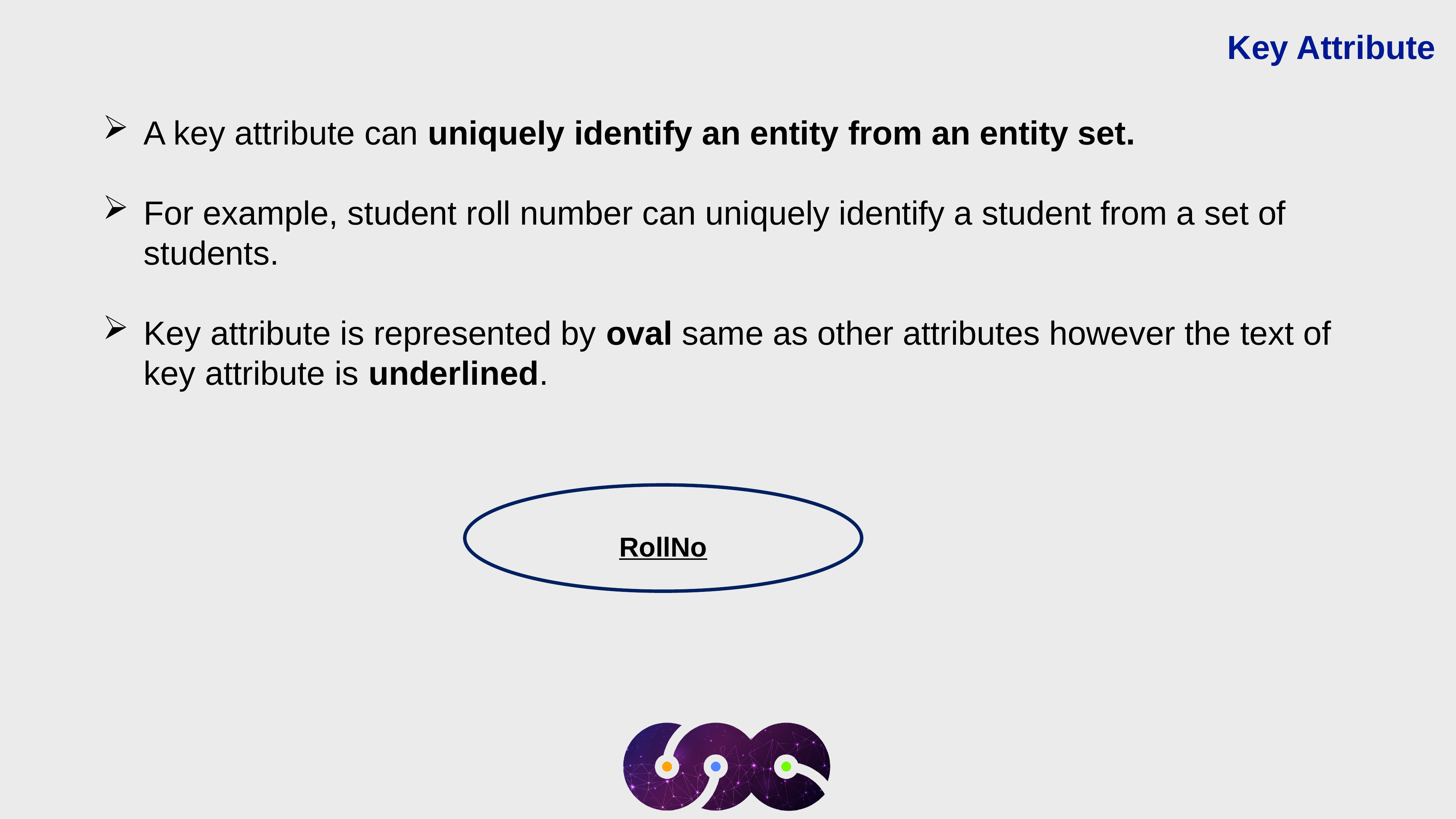

Key Attribute

A key attribute can uniquely identify an entity from an entity set.

For example, student roll number can uniquely identify a student from a set of students.

Key attribute is represented by oval same as other attributes however the text of key attribute is underlined.

RollNo